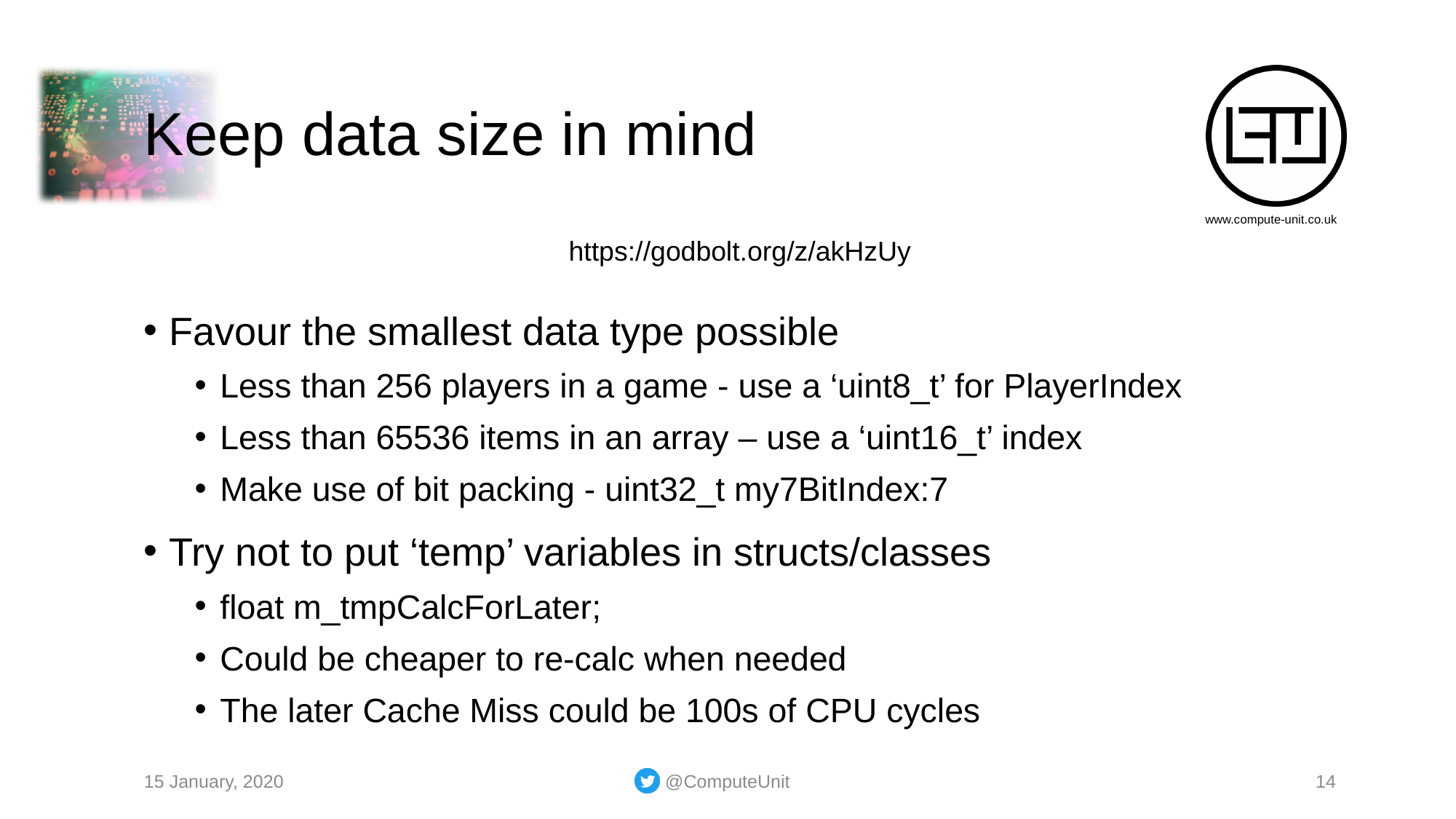

# Keep data size in mind
https://godbolt.org/z/akHzUy
Favour the smallest data type possible
Less than 256 players in a game - use a ‘uint8_t’ for PlayerIndex
Less than 65536 items in an array – use a ‘uint16_t’ index
Make use of bit packing - uint32_t my7BitIndex:7
Try not to put ‘temp’ variables in structs/classes
float m_tmpCalcForLater;
Could be cheaper to re-calc when needed
The later Cache Miss could be 100s of CPU cycles

15 January, 2020
@ComputeUnit
14